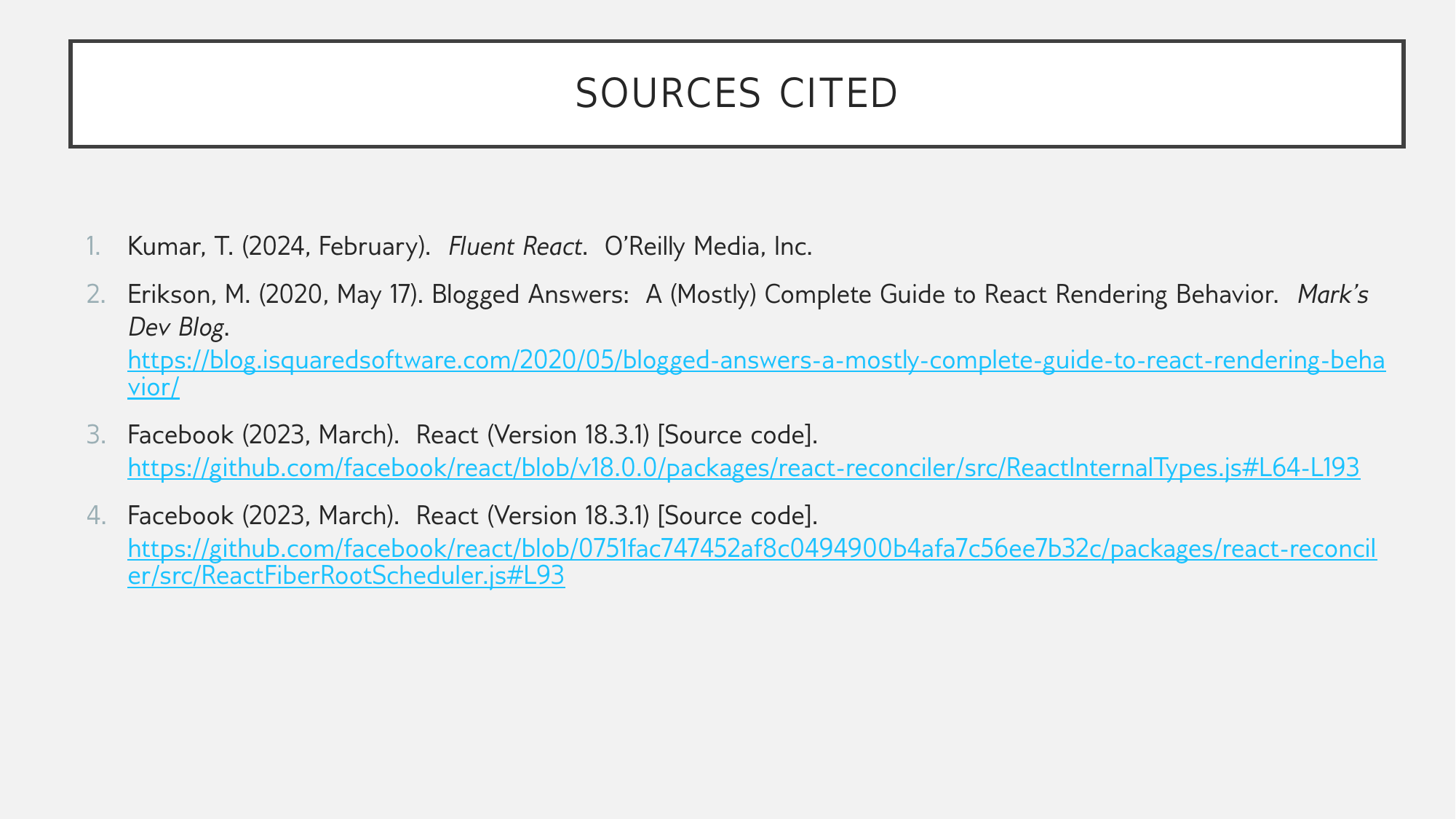

# Sources Cited

Kumar, T. (2024, February).  Fluent React.  O’Reilly Media, Inc.
Erikson, M. (2020, May 17). Blogged Answers:  A (Mostly) Complete Guide to React Rendering Behavior.  Mark’s Dev Blog.  https://blog.isquaredsoftware.com/2020/05/blogged-answers-a-mostly-complete-guide-to-react-rendering-behavior/
Facebook (2023, March).  React (Version 18.3.1) [Source code]. https://github.com/facebook/react/blob/v18.0.0/packages/react-reconciler/src/ReactInternalTypes.js#L64-L193
Facebook (2023, March).  React (Version 18.3.1) [Source code]. https://github.com/facebook/react/blob/0751fac747452af8c0494900b4afa7c56ee7b32c/packages/react-reconciler/src/ReactFiberRootScheduler.js#L93